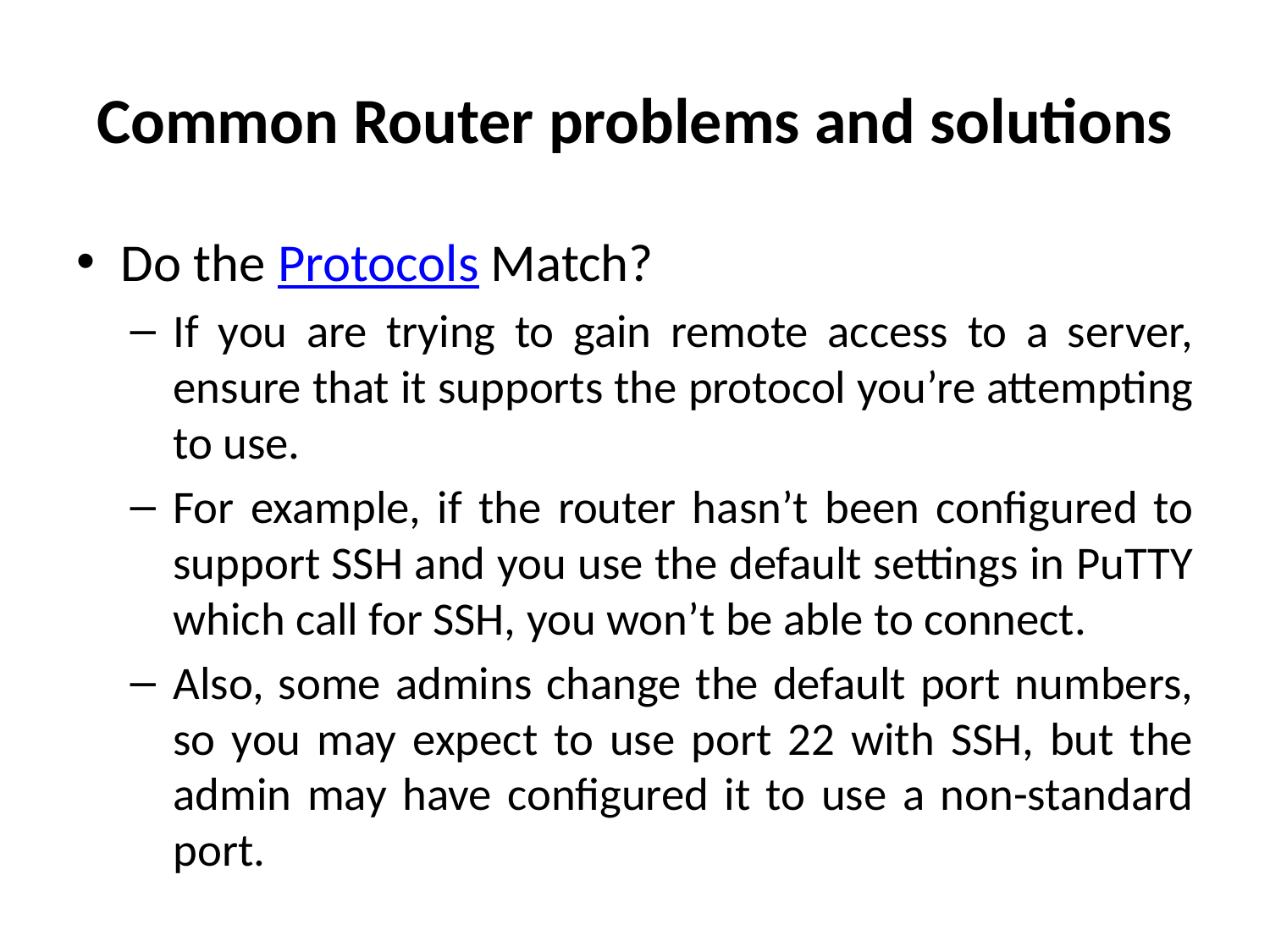

# Common Router problems and solutions
Do the Protocols Match?
If you are trying to gain remote access to a server, ensure that it supports the protocol you’re attempting to use.
For example, if the router hasn’t been configured to support SSH and you use the default settings in PuTTY which call for SSH, you won’t be able to connect.
Also, some admins change the default port numbers, so you may expect to use port 22 with SSH, but the admin may have configured it to use a non-standard port.